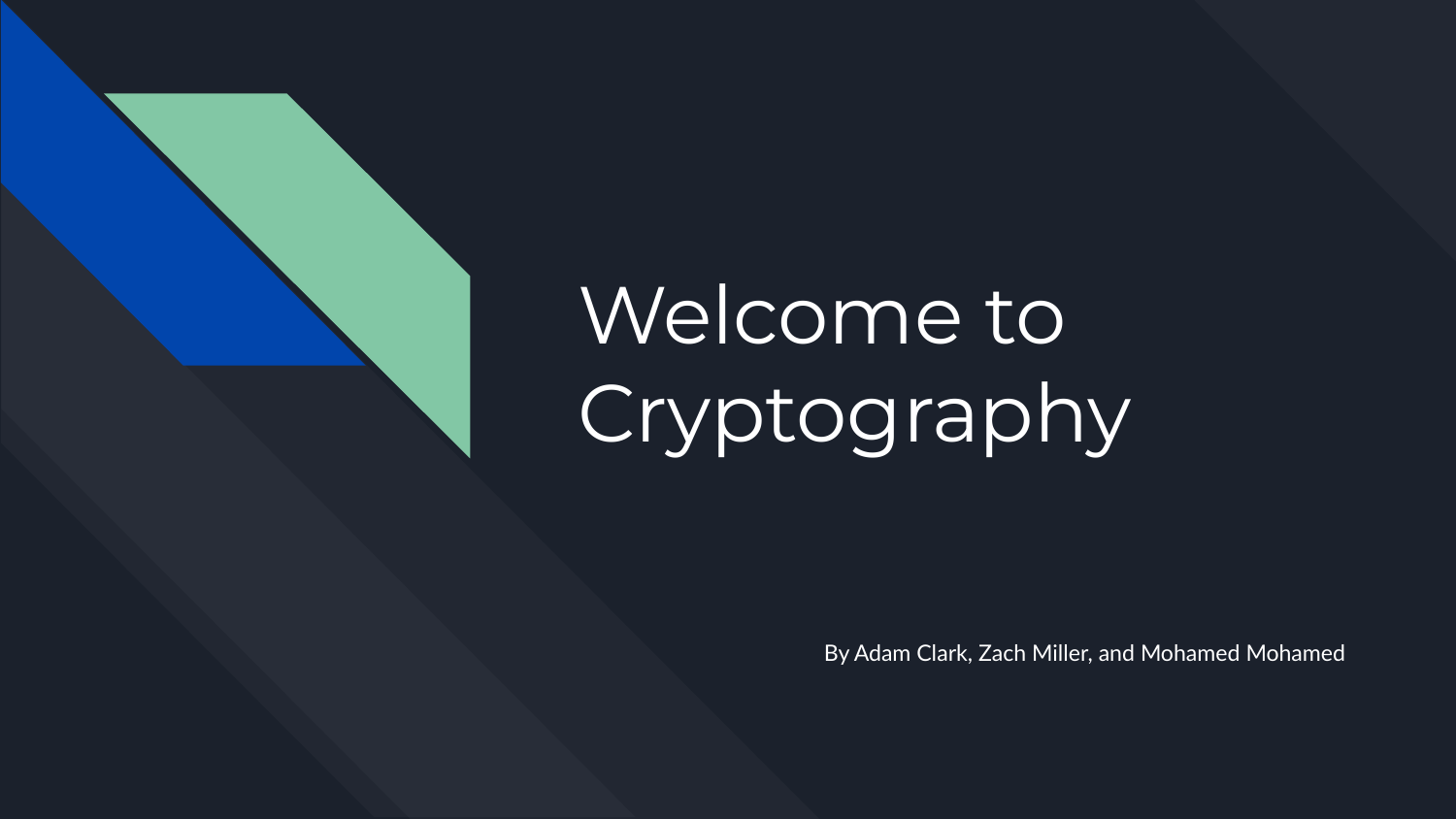

# Welcome to Cryptography
By Adam Clark, Zach Miller, and Mohamed Mohamed